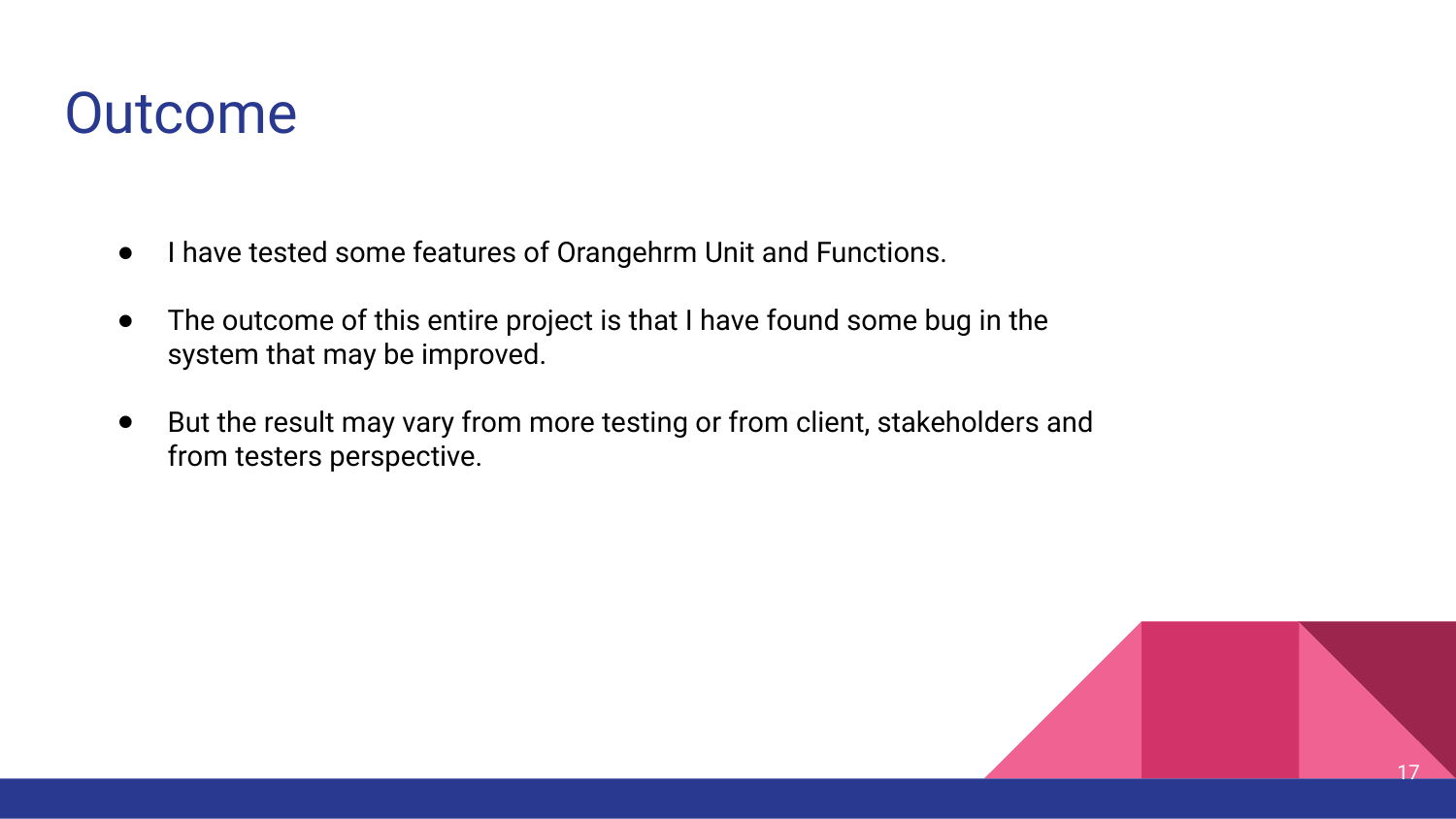

# Outcome
I have tested some features of Orangehrm Unit and Functions.

The outcome of this entire project is that I have found some bug in the system that may be improved.

But the result may vary from more testing or from client, stakeholders and from testers perspective.

17